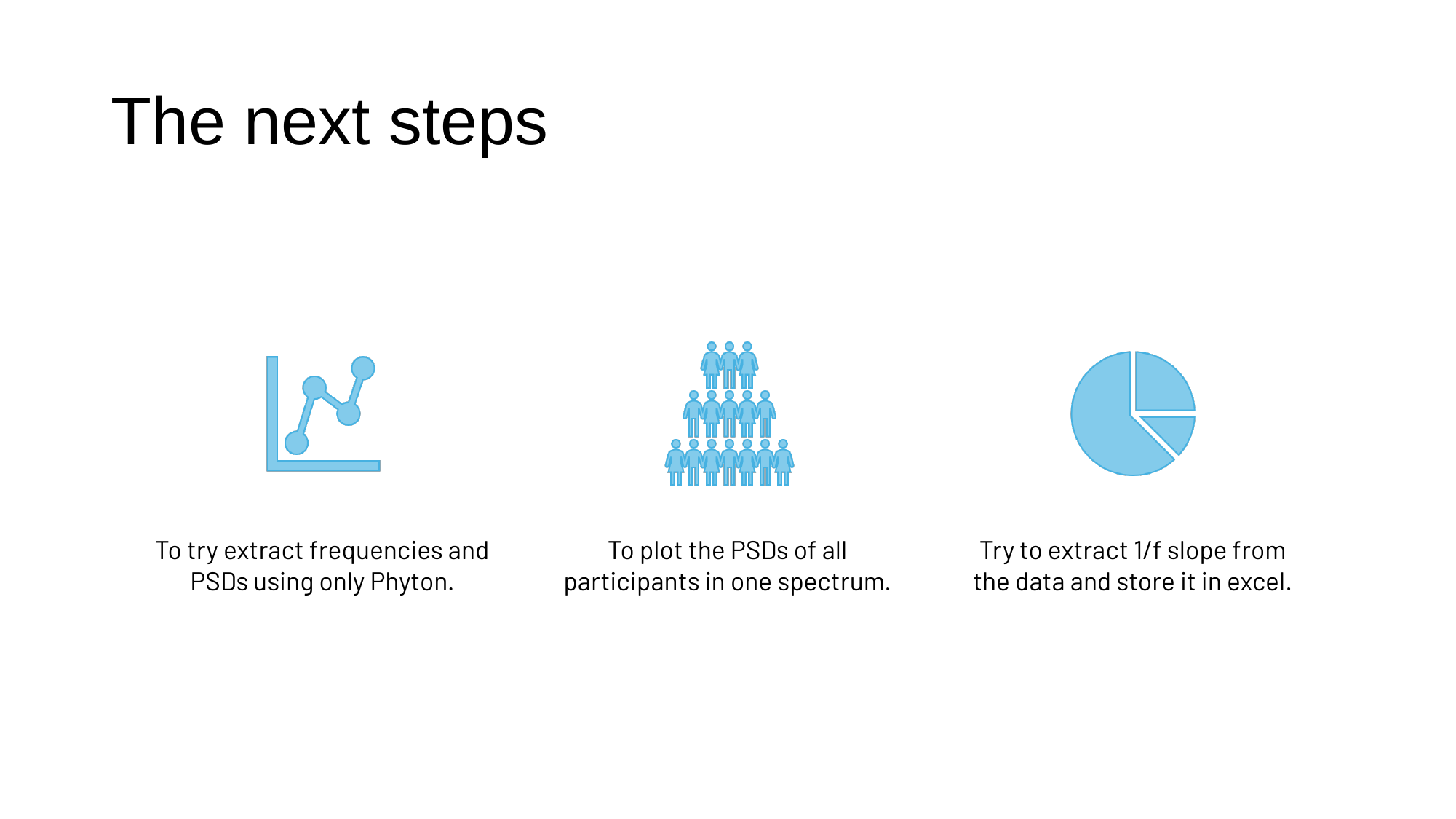

# The next steps
To try extract frequencies and PSDs using only Phyton.
To plot the PSDs of all participants in one spectrum.
Try to extract 1/f slope from the data and store it in excel.